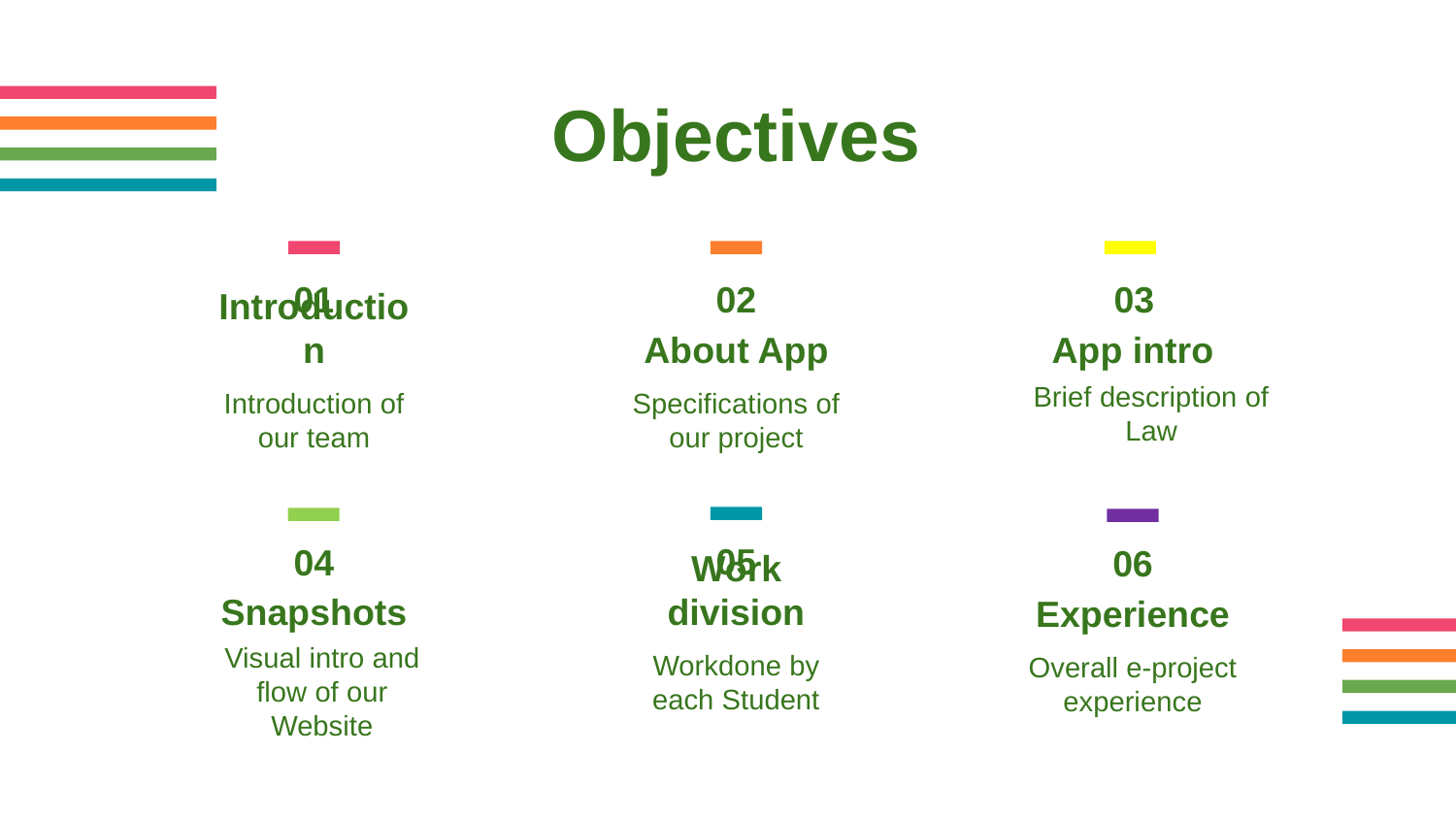

# Objectives

03
02
01
App intro
Introduction
About App
Brief description of Law
Introduction of our team
Specifications of our project

05
04
06
Snapshots
Work division
Experience

Visual intro and flow of our Website
Workdone by each Student
Overall e-project experience